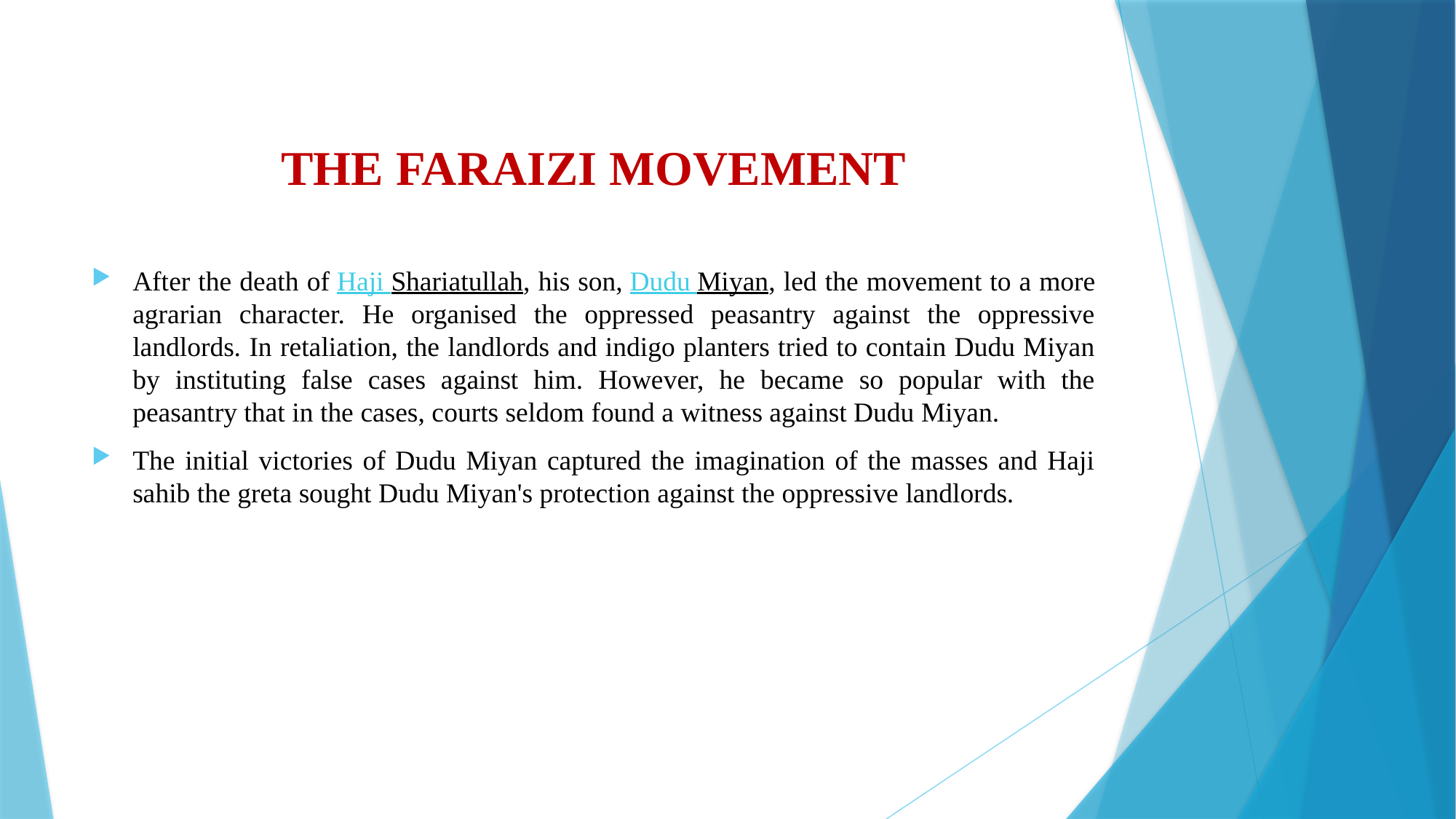

# THE FARAIZI MOVEMENT
After the death of Haji Shariatullah, his son, Dudu Miyan, led the movement to a more agrarian character. He organised the oppressed peasantry against the oppressive landlords. In retaliation, the landlords and indigo planters tried to contain Dudu Miyan by instituting false cases against him. However, he became so popular with the peasantry that in the cases, courts seldom found a witness against Dudu Miyan.
The initial victories of Dudu Miyan captured the imagination of the masses and Haji sahib the greta sought Dudu Miyan's protection against the oppressive landlords.